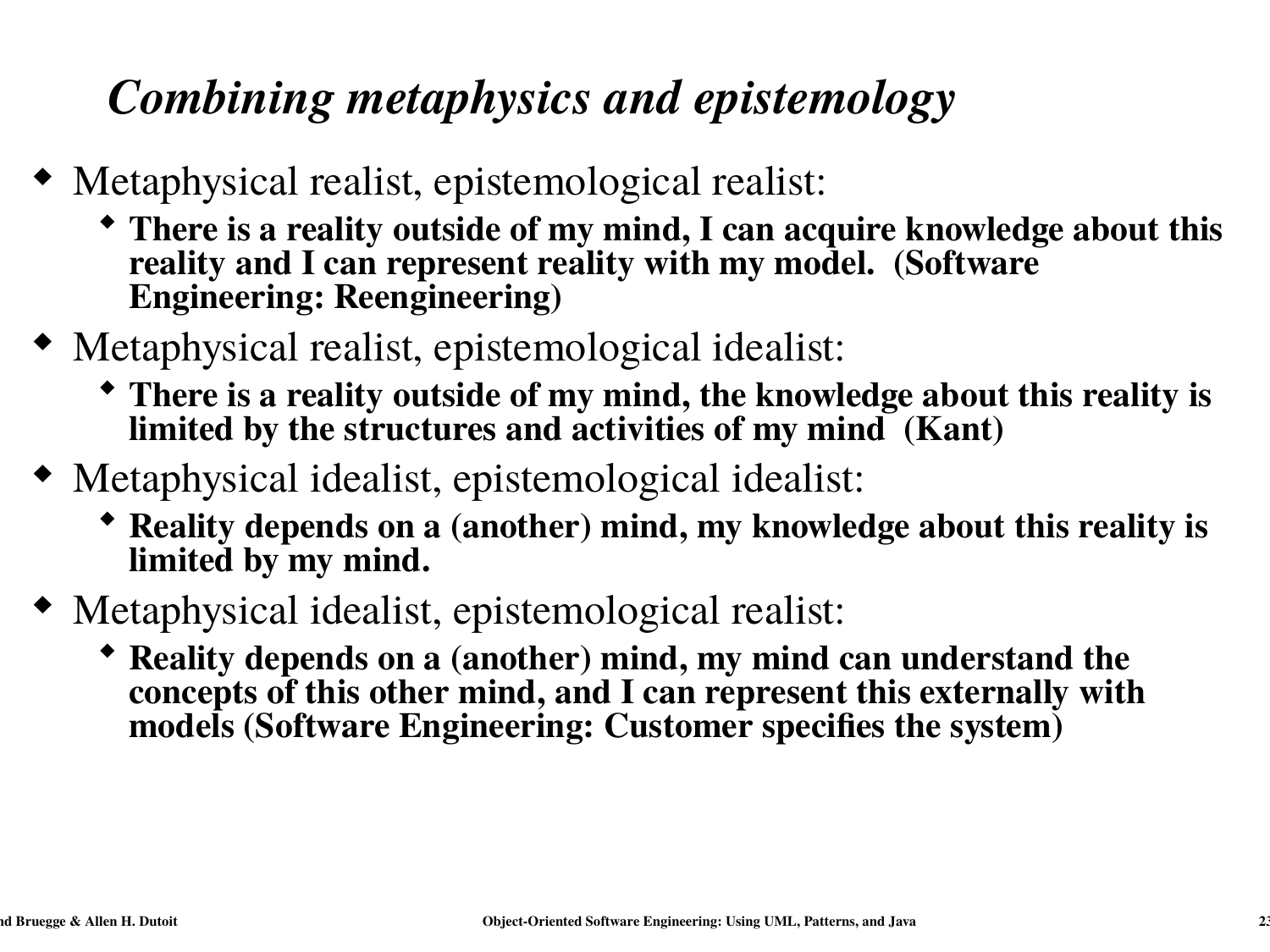

# Combining metaphysics and epistemology
Metaphysical realist, epistemological realist:
There is a reality outside of my mind, I can acquire knowledge about this reality and I can represent reality with my model.  (Software Engineering: Reengineering)
Metaphysical realist, epistemological idealist:
There is a reality outside of my mind, the knowledge about this reality is limited by the structures and activities of my mind  (Kant)
Metaphysical idealist, epistemological idealist:
Reality depends on a (another) mind, my knowledge about this reality is limited by my mind.
Metaphysical idealist, epistemological realist:
Reality depends on a (another) mind, my mind can understand the concepts of this other mind, and I can represent this externally with models (Software Engineering: Customer specifies the system)